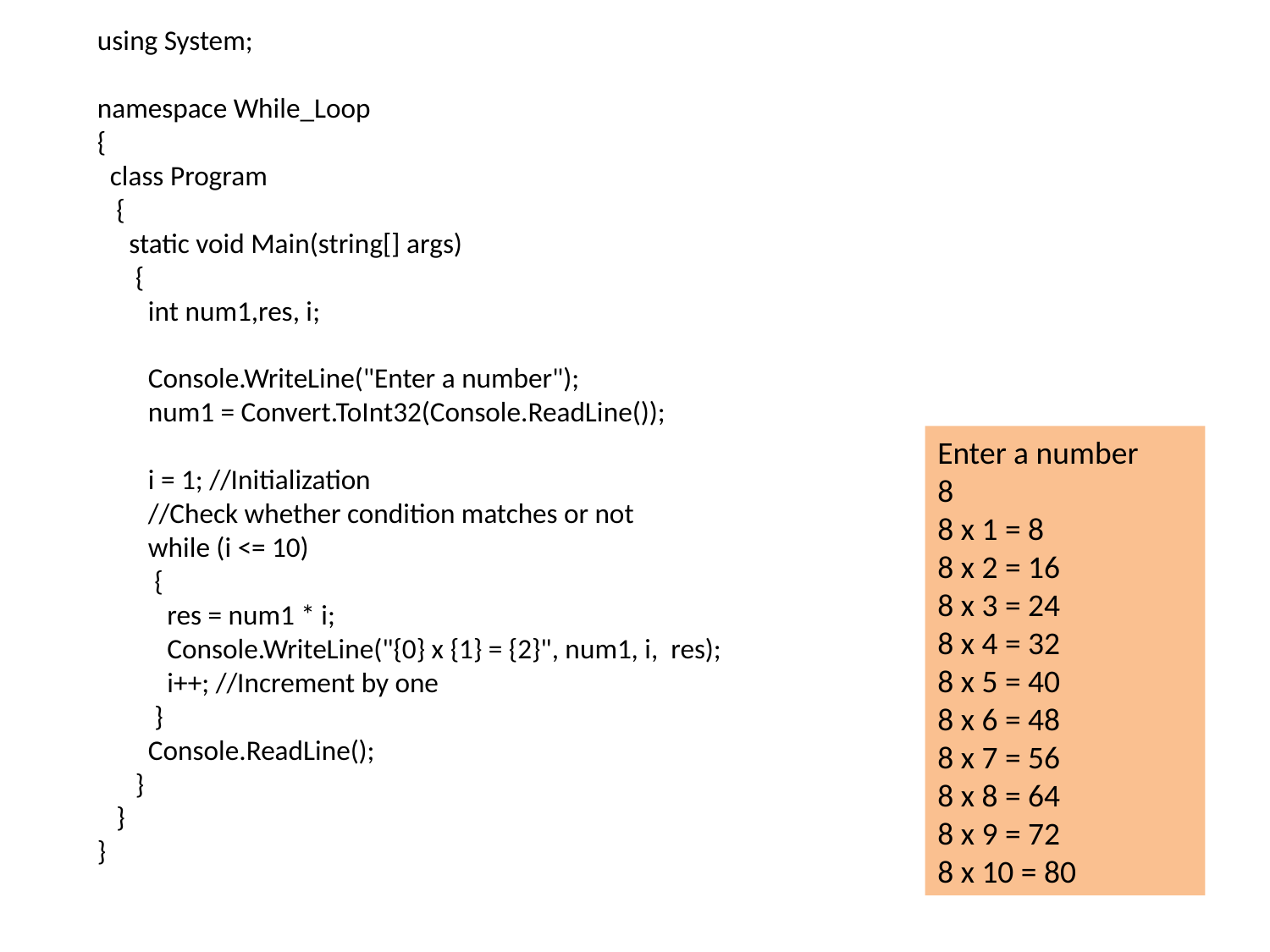

using System;

namespace While_Loop
{
  class Program
   {
     static void Main(string[] args)
      {
        int num1,res, i;

        Console.WriteLine("Enter a number");
        num1 = Convert.ToInt32(Console.ReadLine());

        i = 1; //Initialization
        //Check whether condition matches or not
        while (i <= 10)
         {
           res = num1 * i;
           Console.WriteLine("{0} x {1} = {2}", num1, i,  res);
           i++; //Increment by one
         }
        Console.ReadLine();
      }
   }
}
Enter a number
8
8 x 1 = 8
8 x 2 = 16
8 x 3 = 24
8 x 4 = 32
8 x 5 = 40
8 x 6 = 48
8 x 7 = 56
8 x 8 = 64
8 x 9 = 72
8 x 10 = 80